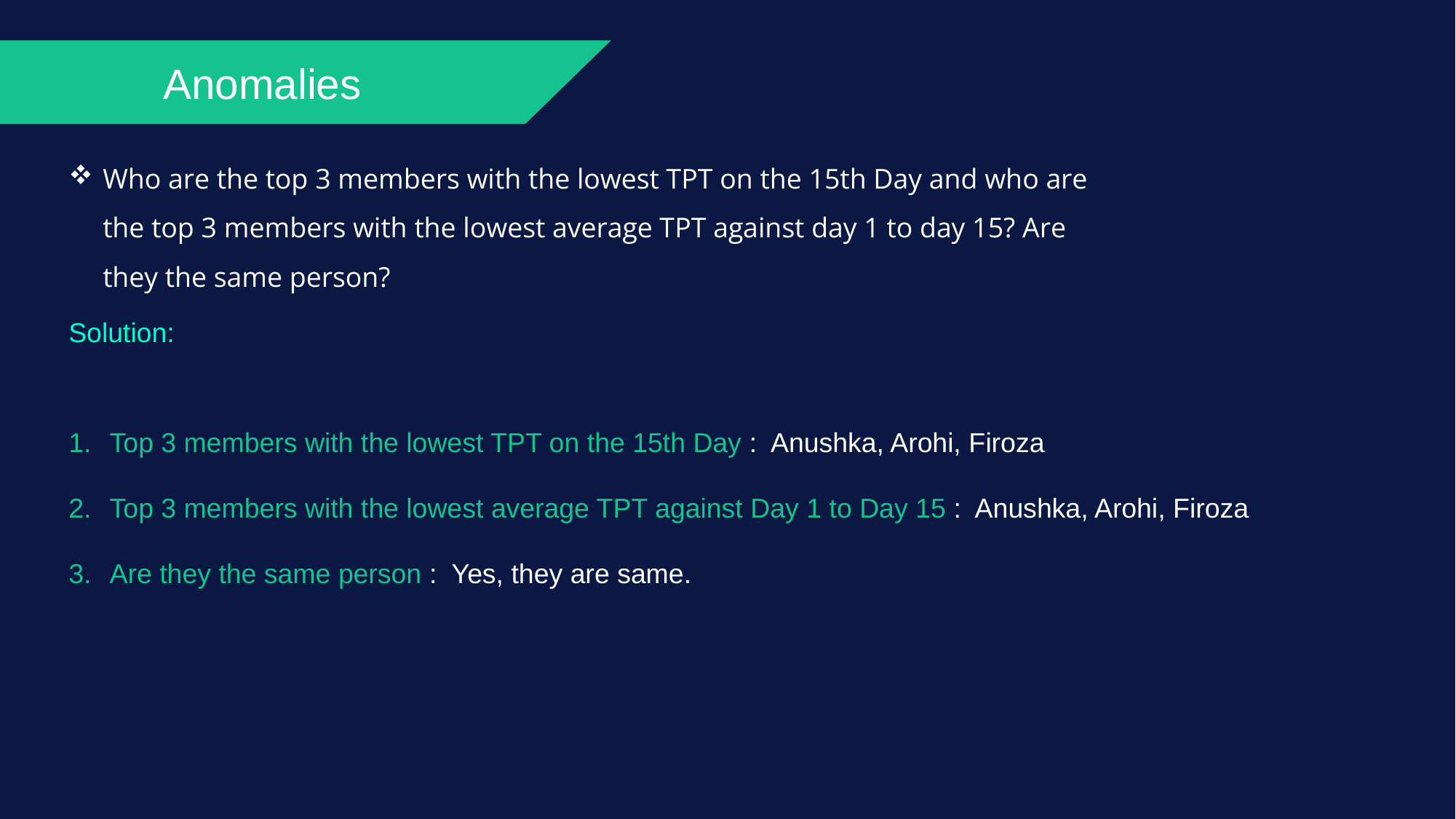

Anomalies
Who are the top 3 members with the lowest TPT on the 15th Day and who are the top 3 members with the lowest average TPT against day 1 to day 15? Are they the same person?
Solution:
Top 3 members with the lowest TPT on the 15th Day :  Anushka, Arohi, Firoza
Top 3 members with the lowest average TPT against Day 1 to Day 15 :  Anushka, Arohi, Firoza
Are they the same person :  Yes, they are same.